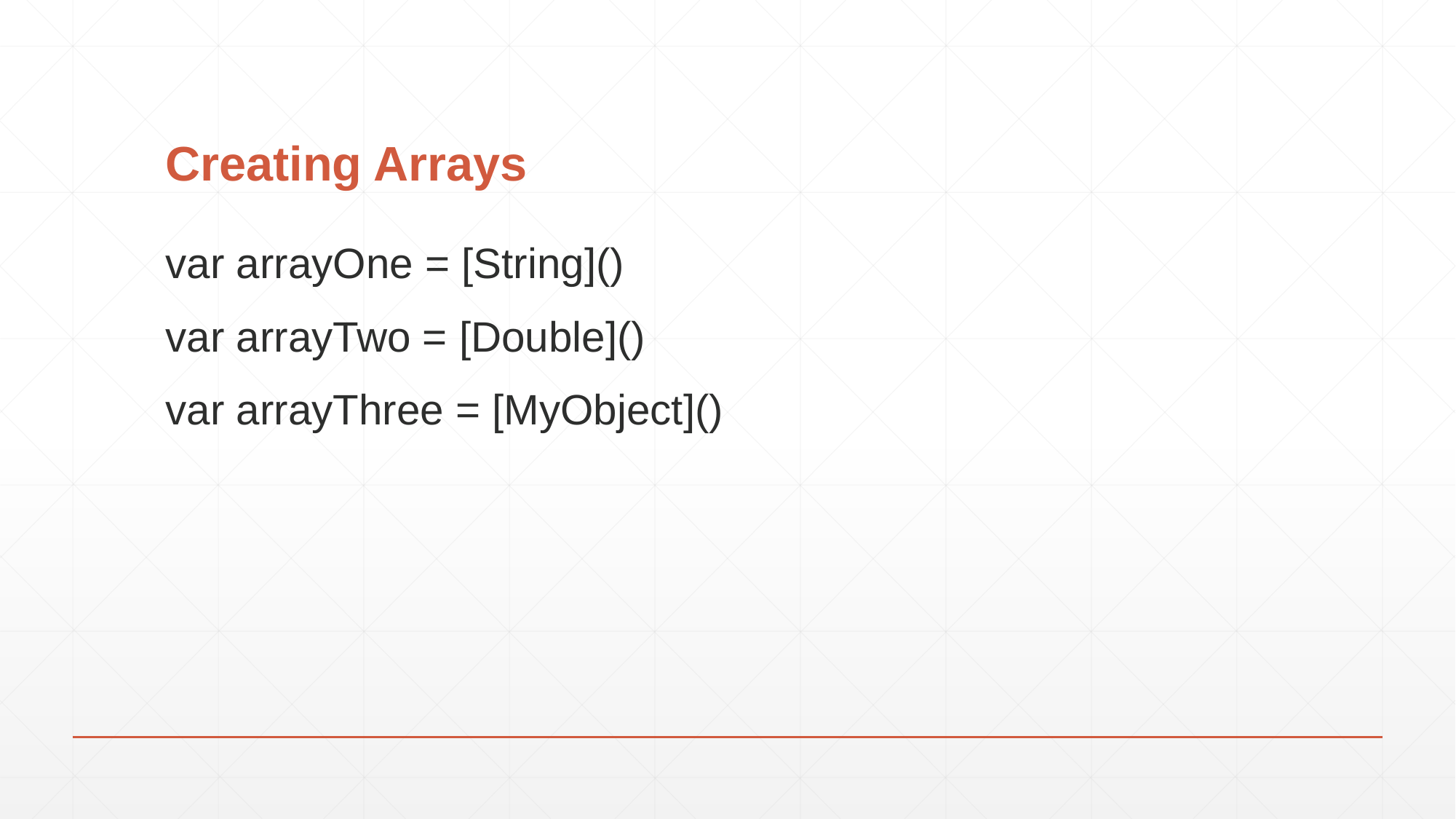

# Creating Arrays
var arrayOne = [String]()
var arrayTwo = [Double]()
var arrayThree = [MyObject]()